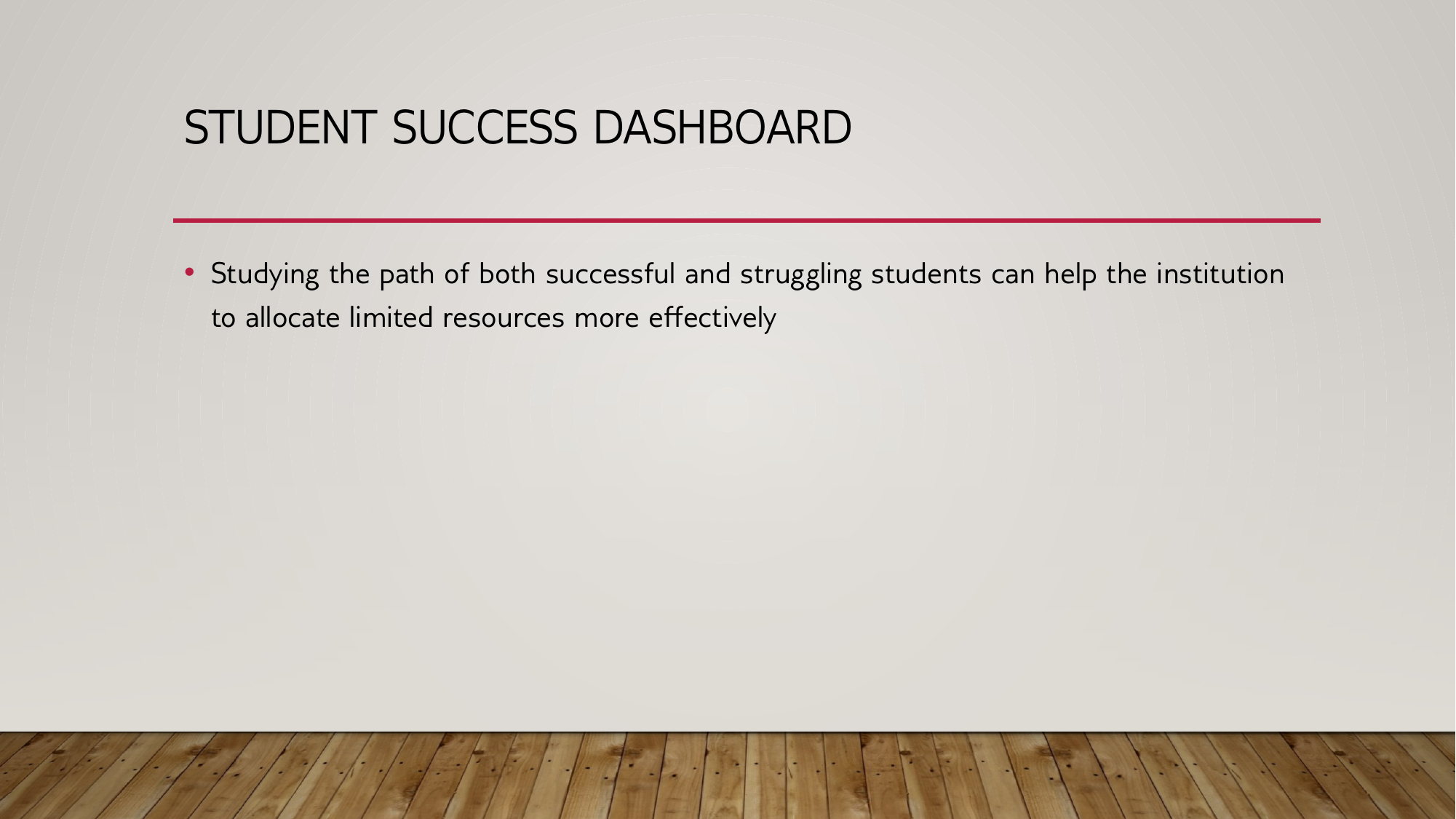

# Student success dashboard
Studying the path of both successful and struggling students can help the institution to allocate limited resources more effectively